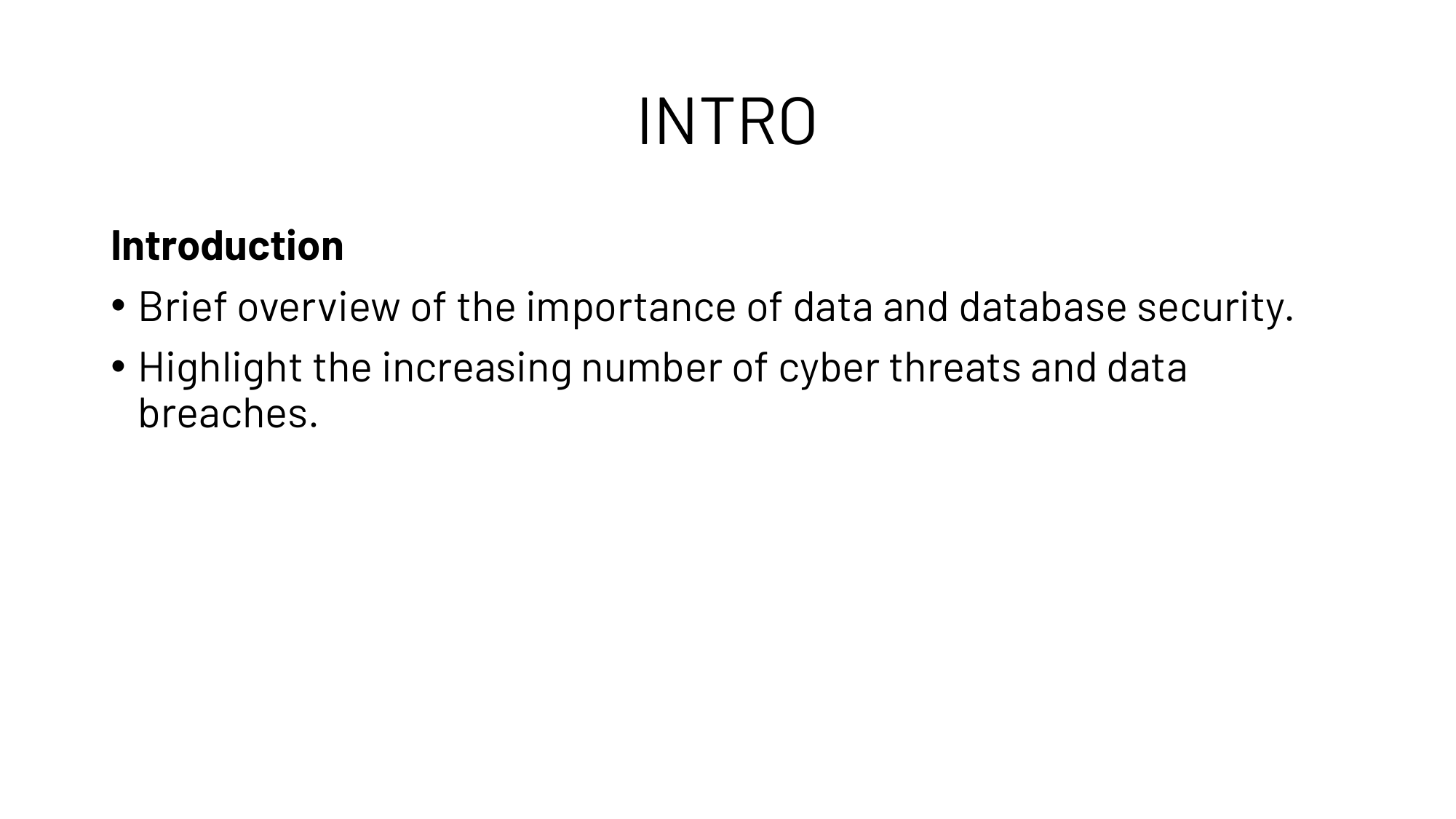

# INTRO
Introduction
Brief overview of the importance of data and database security.
Highlight the increasing number of cyber threats and data breaches.